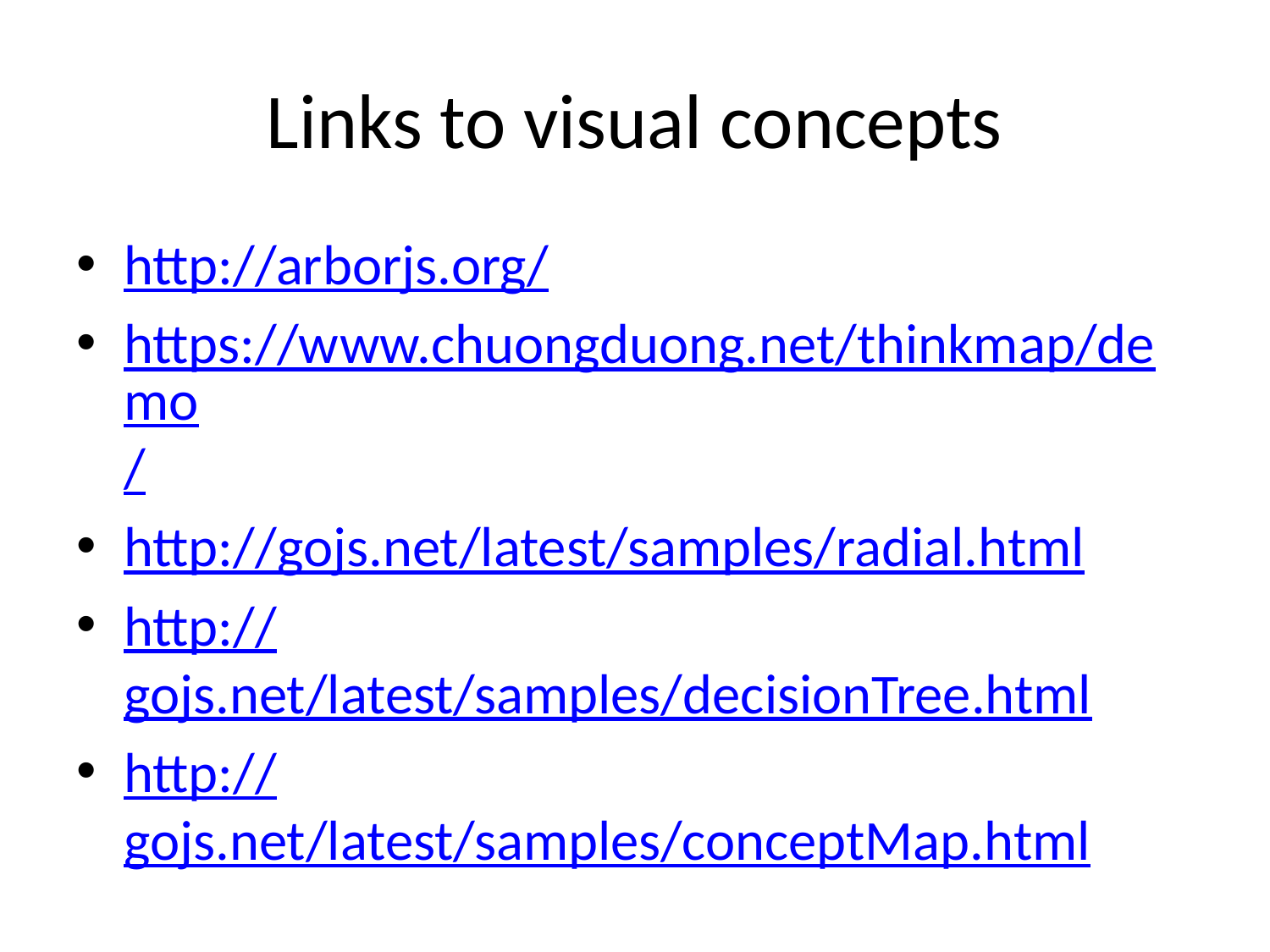

# Links to visual concepts
http://arborjs.org/
https://www.chuongduong.net/thinkmap/demo/
http://gojs.net/latest/samples/radial.html
http://gojs.net/latest/samples/decisionTree.html
http://gojs.net/latest/samples/conceptMap.html